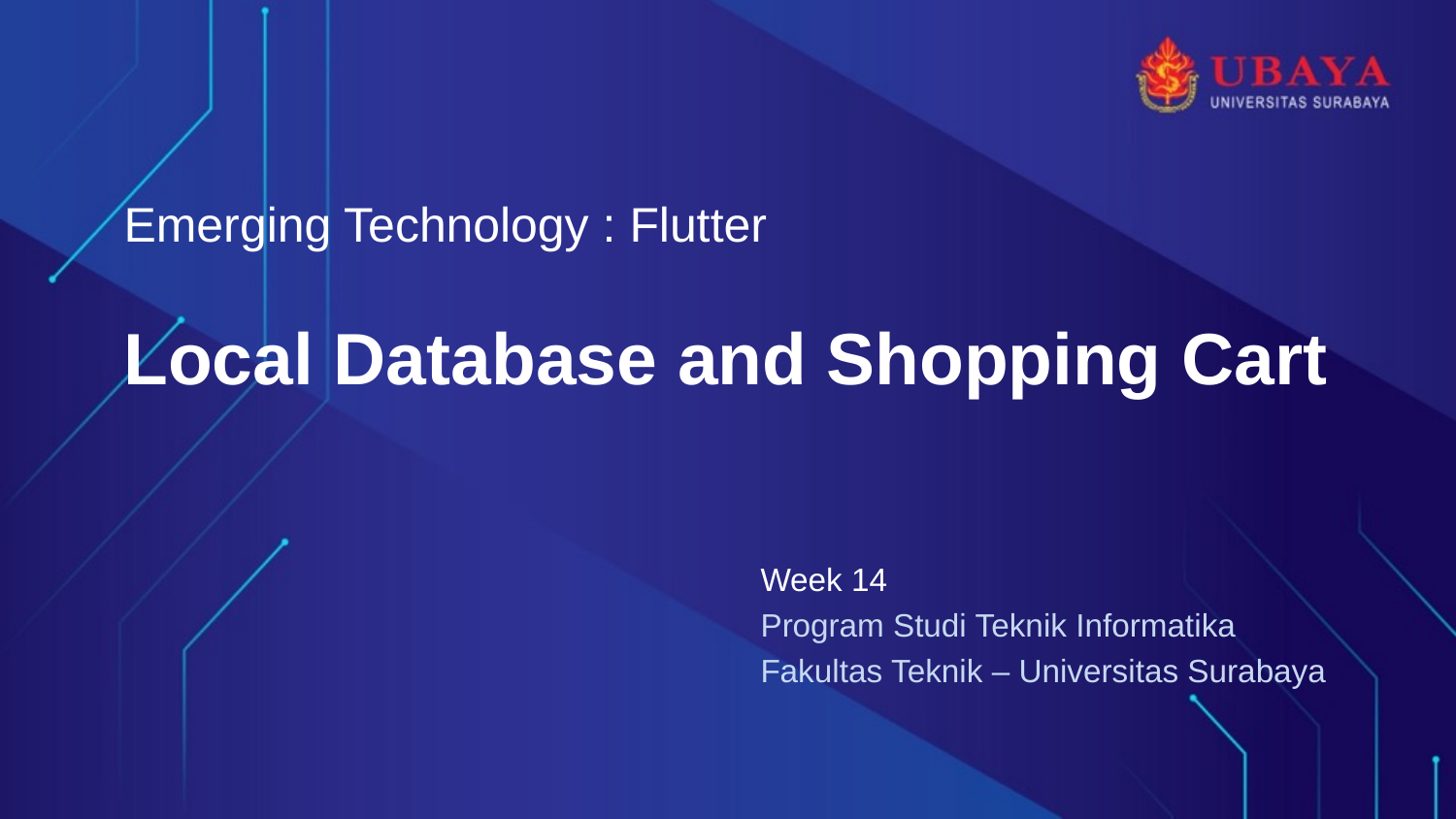

Emerging Technology : Flutter
# Local Database and Shopping Cart
Week 14
Program Studi Teknik Informatika
Fakultas Teknik – Universitas Surabaya